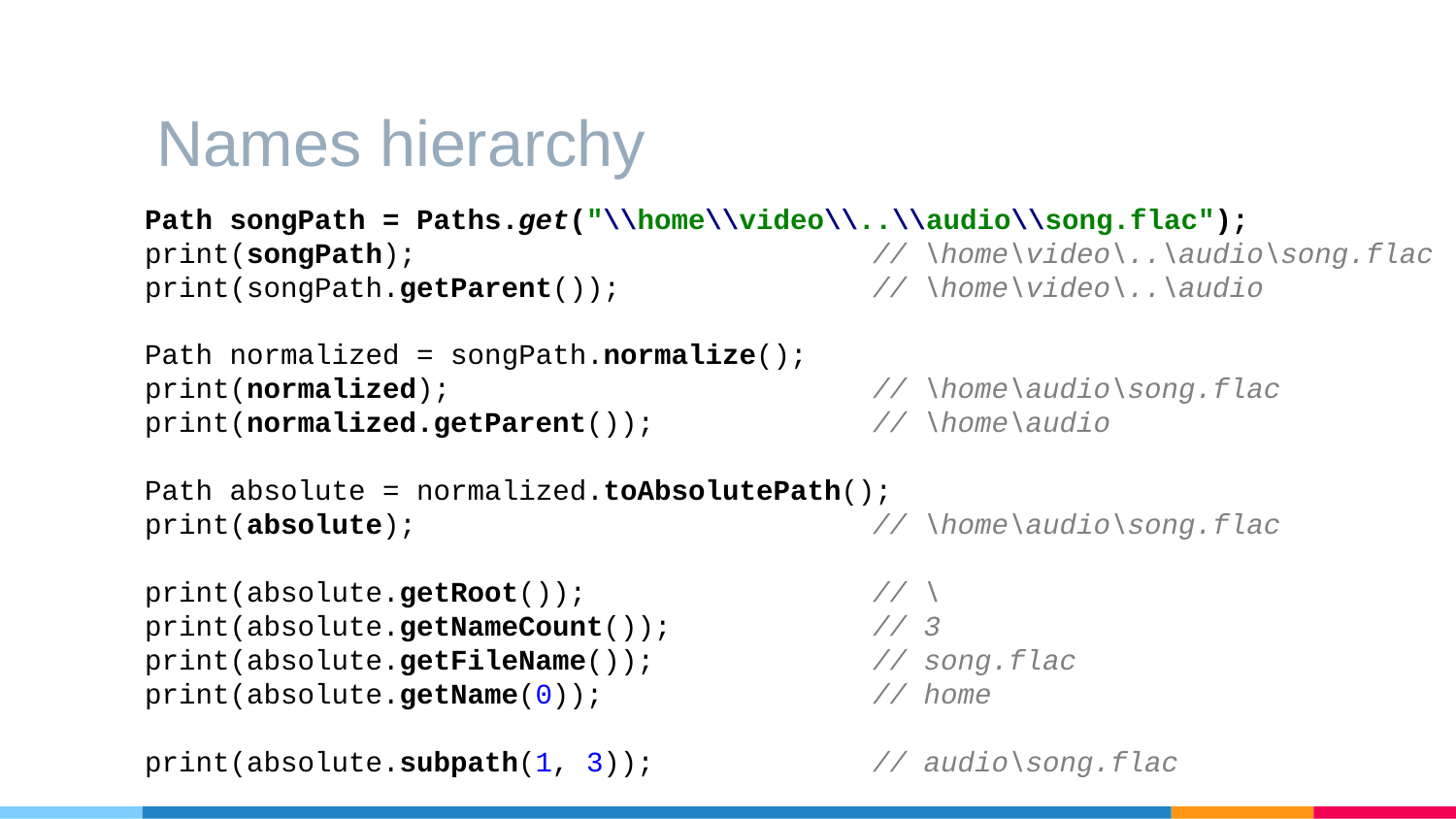

# Names hierarchy
Path songPath = Paths.get("\\home\\video\\..\\audio\\song.flac");
print(songPath); 				// \home\video\..\audio\song.flac
print(songPath.getParent()); 		// \home\video\..\audio
Path normalized = songPath.normalize();
print(normalized); 			// \home\audio\song.flac
print(normalized.getParent()); 		// \home\audio
Path absolute = normalized.toAbsolutePath();
print(absolute); 				// \home\audio\song.flac
print(absolute.getRoot()); 		// \
print(absolute.getNameCount()); 		// 3
print(absolute.getFileName()); 		// song.flac
print(absolute.getName(0)); 		// home
print(absolute.subpath(1, 3)); 		// audio\song.flac